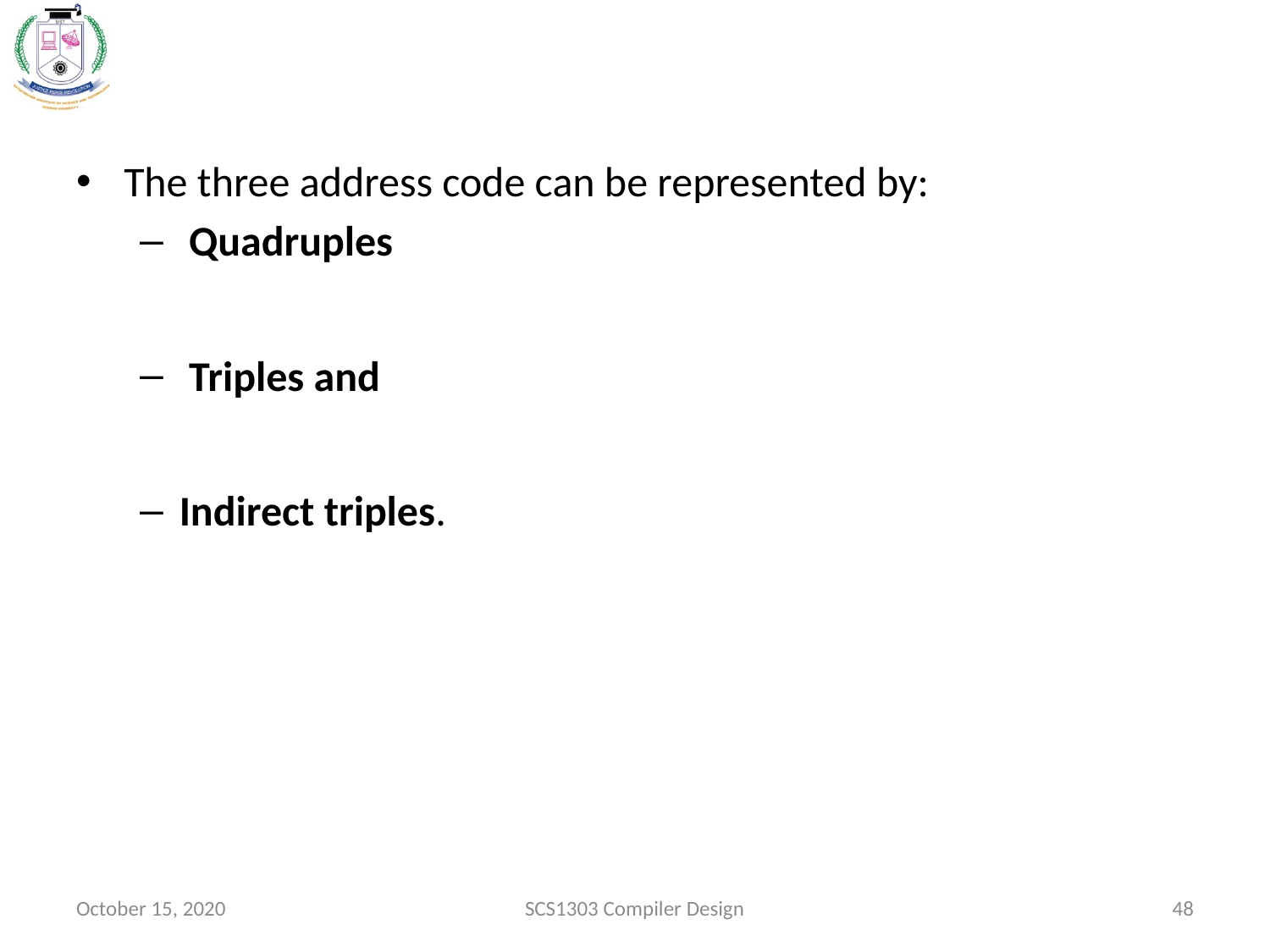

The three address code can be represented by:
 Quadruples

 Triples and

Indirect triples.
October 15, 2020
SCS1303 Compiler Design
48